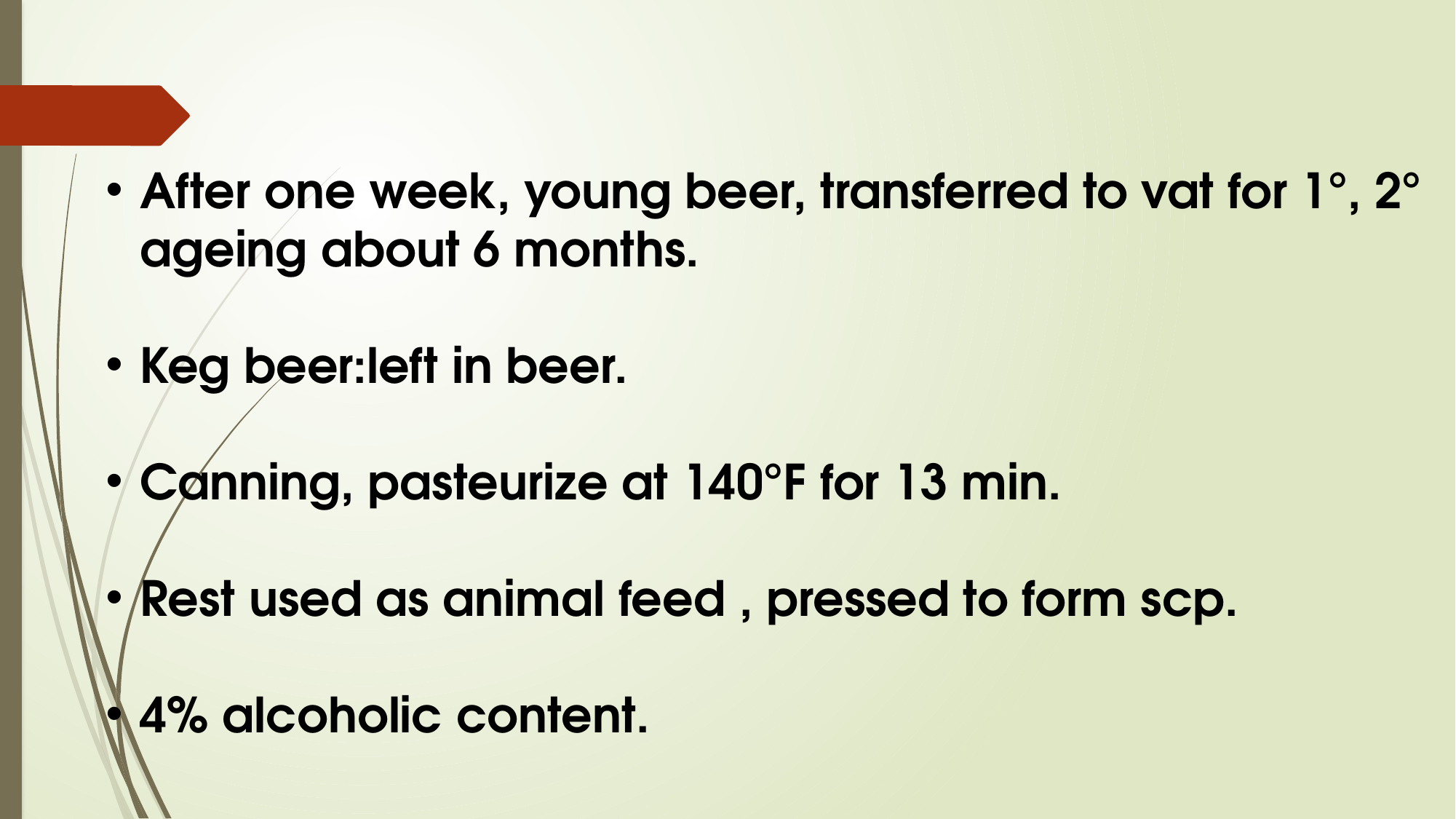

After one week, young beer, transferred to vat for 1°, 2° ageing about 6 months.

Keg beer:left in beer.

Canning, pasteurize at 140°F for 13 min.

Rest used as animal feed , pressed to form scp.

4% alcoholic content.